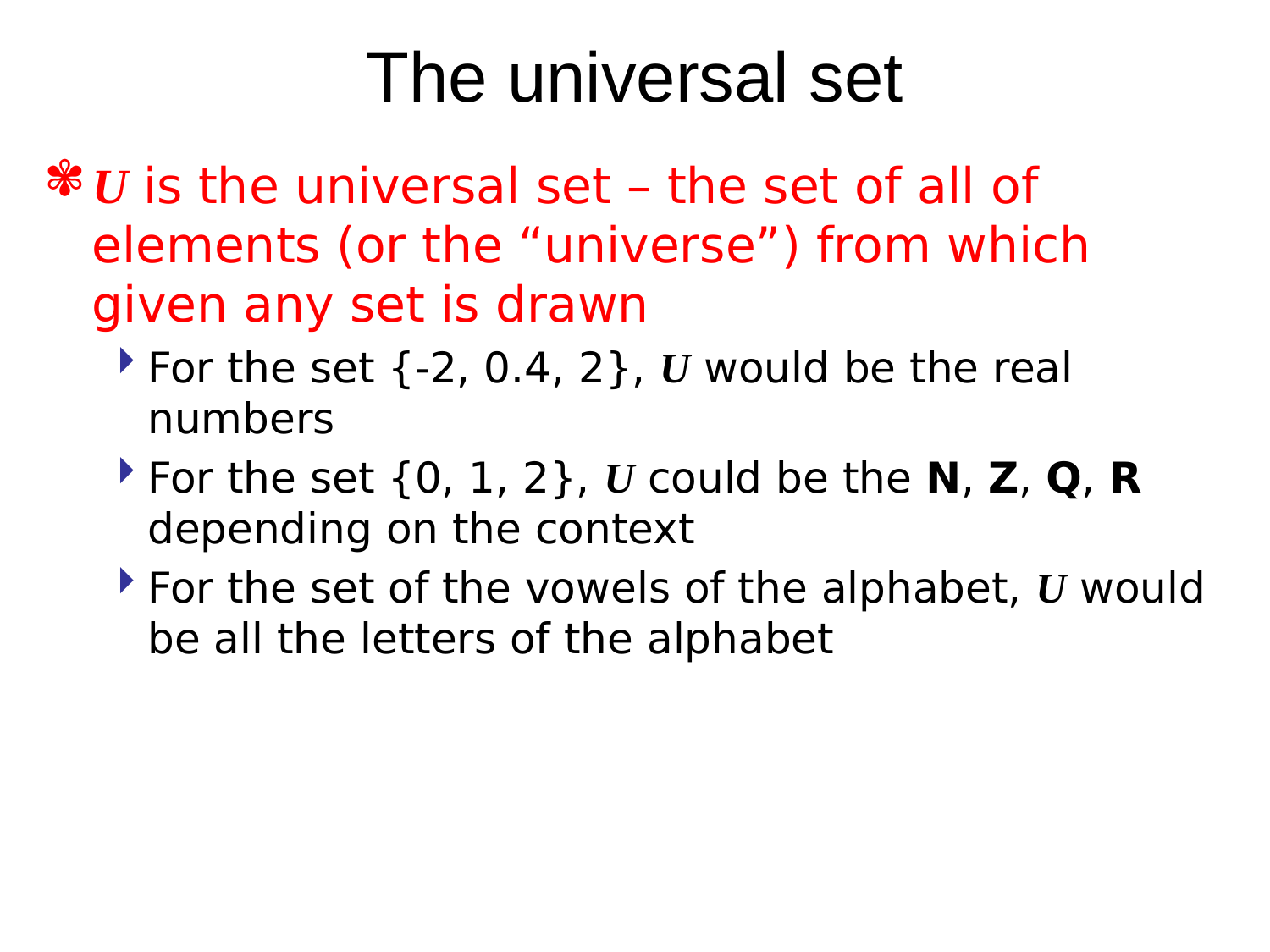

# The universal set
U is the universal set – the set of all of elements (or the “universe”) from which given any set is drawn
For the set {-2, 0.4, 2}, U would be the real numbers
For the set {0, 1, 2}, U could be the N, Z, Q, R depending on the context
For the set of the vowels of the alphabet, U would be all the letters of the alphabet